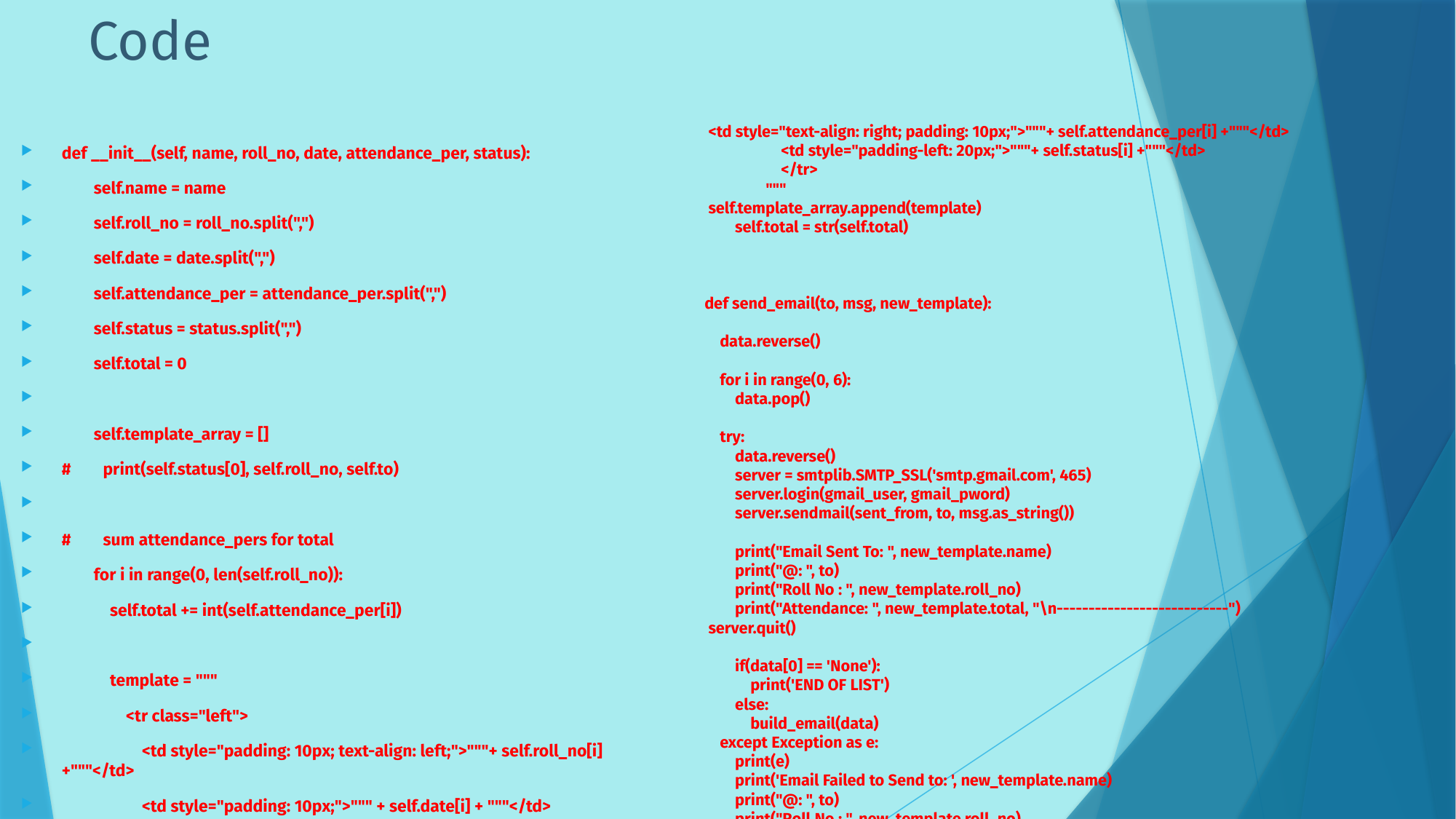

# Code
 <td style="text-align: right; padding: 10px;">"""+ self.attendance_per[i] +"""</td>
                    <td style="padding-left: 20px;">"""+ self.status[i] +"""</td>
                    </tr>
                """
 self.template_array.append(template)
        self.total = str(self.total)

def send_email(to, msg, new_template):

    data.reverse()

    for i in range(0, 6):
        data.pop()

    try:
        data.reverse()
        server = smtplib.SMTP_SSL('smtp.gmail.com', 465)
        server.login(gmail_user, gmail_pword)
        server.sendmail(sent_from, to, msg.as_string())

        print("Email Sent To: ", new_template.name)
        print("@: ", to)
        print("Roll No : ", new_template.roll_no)
        print("Attendance: ", new_template.total, "\n---------------------------")
 server.quit()

        if(data[0] == 'None'):
            print('END OF LIST')
        else:
            build_email(data)
    except Exception as e:
        print(e)
        print('Email Failed to Send to: ', new_template.name)
        print("@: ", to)
        print("Roll No : ", new_template.roll_no)
def __init__(self, name, roll_no, date, attendance_per, status):
        self.name = name
        self.roll_no = roll_no.split(",")
        self.date = date.split(",")
        self.attendance_per = attendance_per.split(",")
        self.status = status.split(",")
        self.total = 0

        self.template_array = []
#        print(self.status[0], self.roll_no, self.to)

#        sum attendance_pers for total
        for i in range(0, len(self.roll_no)):
            self.total += int(self.attendance_per[i])

            template = """
                <tr class="left">
                    <td style="padding: 10px; text-align: left;">"""+ self.roll_no[i] +"""</td>
                    <td style="padding: 10px;">""" + self.date[i] + """</td>